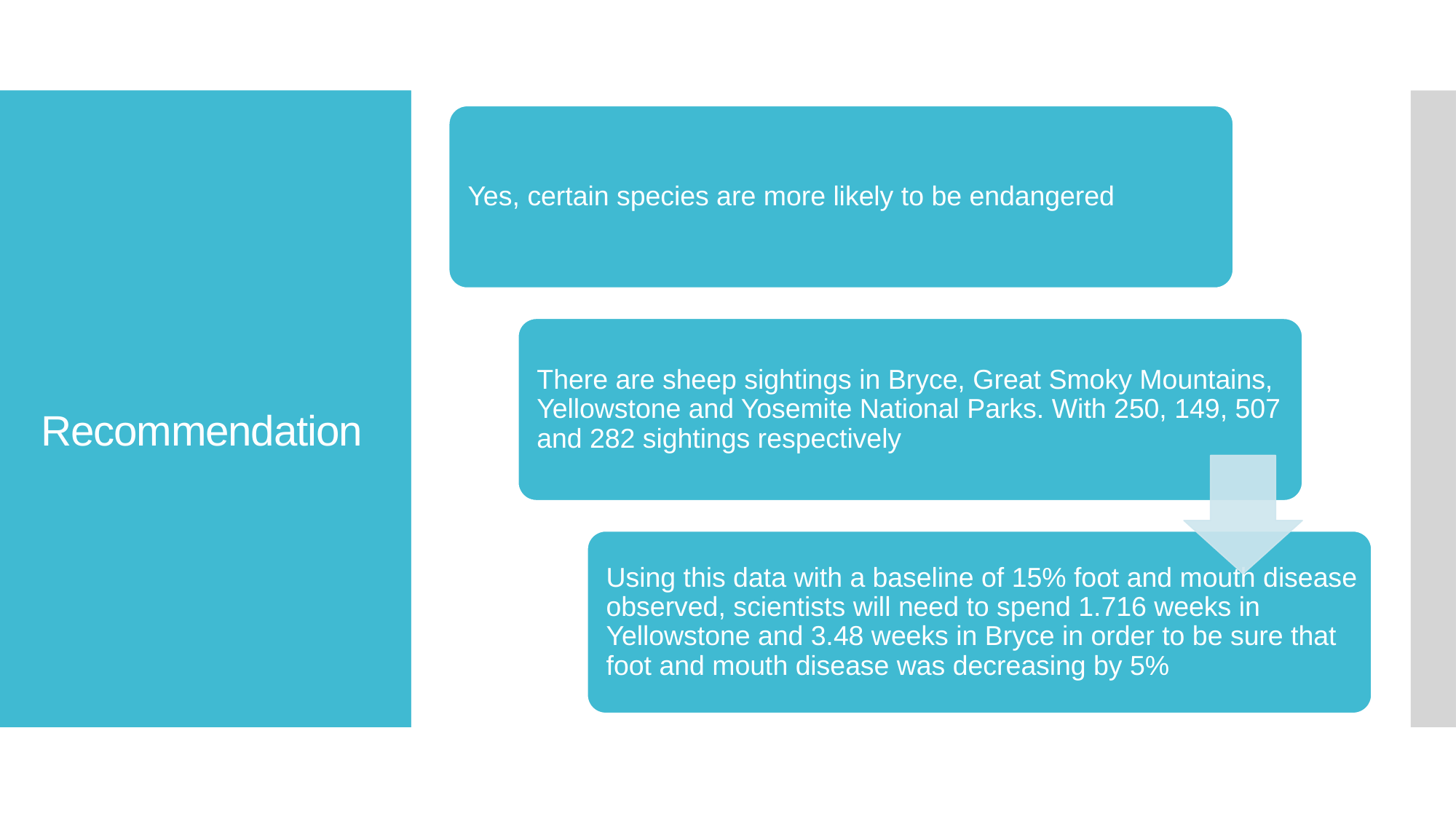

Yes, certain species are more likely to be endangered
There are sheep sightings in Bryce, Great Smoky Mountains, Yellowstone and Yosemite National Parks. With 250, 149, 507 and 282 sightings respectively
Using this data with a baseline of 15% foot and mouth disease observed, scientists will need to spend 1.716 weeks in Yellowstone and 3.48 weeks in Bryce in order to be sure that foot and mouth disease was decreasing by 5%

# Recommendation